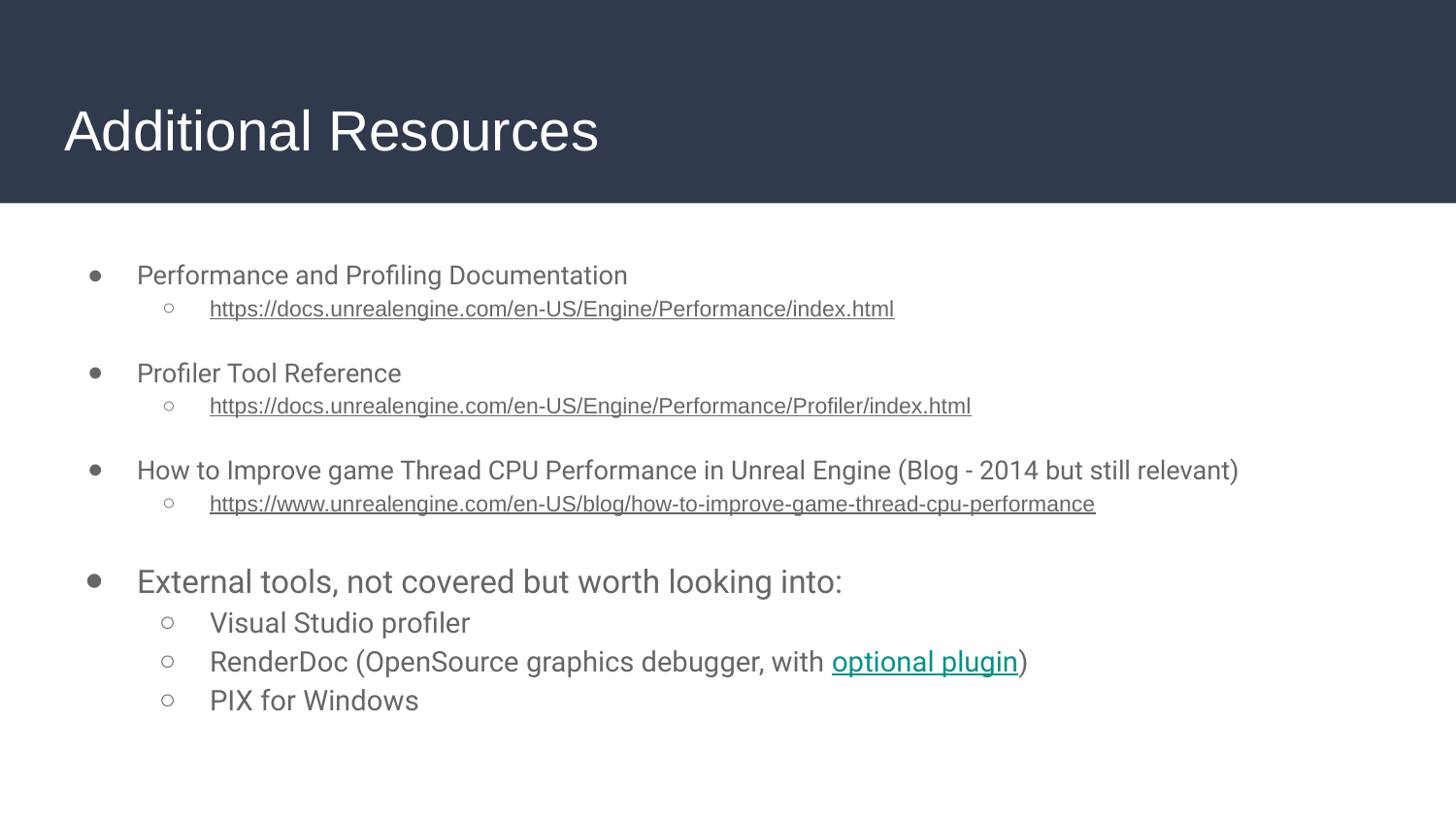

# Additional Resources
Performance and Profiling Documentation
https://docs.unrealengine.com/en-US/Engine/Performance/index.html
Profiler Tool Reference
https://docs.unrealengine.com/en-US/Engine/Performance/Profiler/index.html
How to Improve game Thread CPU Performance in Unreal Engine (Blog - 2014 but still relevant)
https://www.unrealengine.com/en-US/blog/how-to-improve-game-thread-cpu-performance
External tools, not covered but worth looking into:
Visual Studio profiler
RenderDoc (OpenSource graphics debugger, with optional plugin)
PIX for Windows